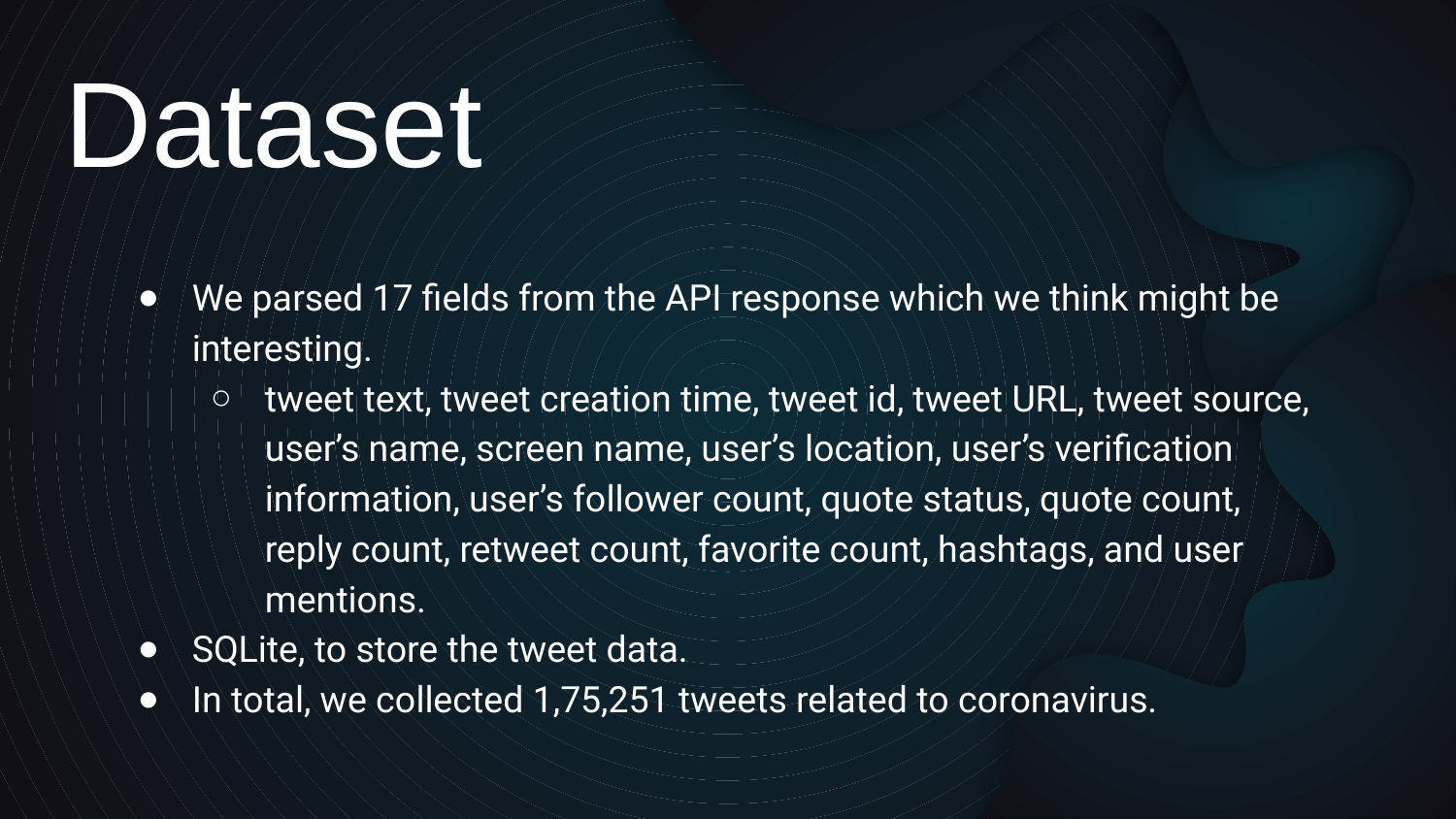

# Dataset
We parsed 17 fields from the API response which we think might be interesting.
tweet text, tweet creation time, tweet id, tweet URL, tweet source, user’s name, screen name, user’s location, user’s verification information, user’s follower count, quote status, quote count, reply count, retweet count, favorite count, hashtags, and user mentions.
SQLite, to store the tweet data.
In total, we collected 1,75,251 tweets related to coronavirus.